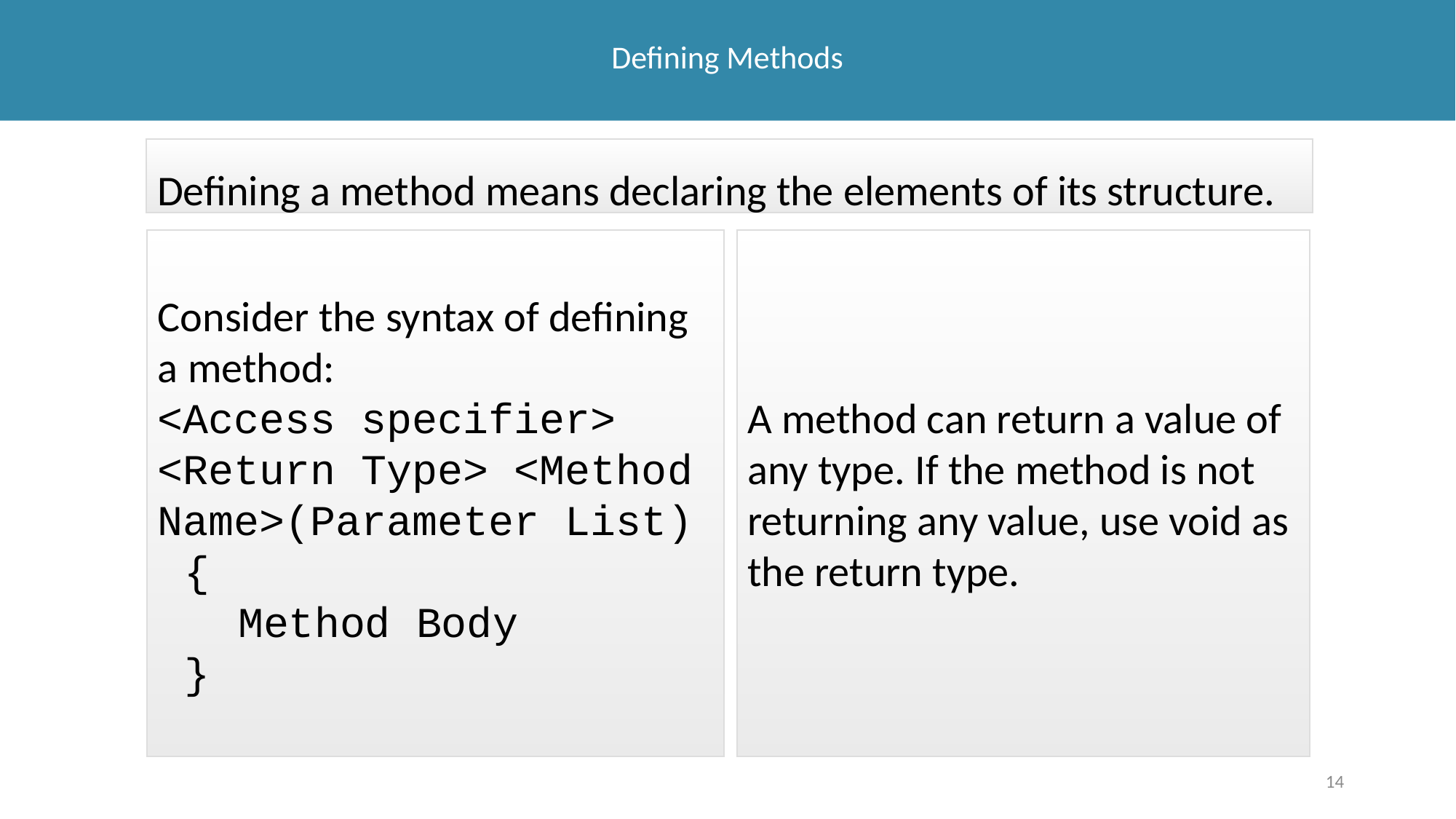

# Defining Methods
Defining a method means declaring the elements of its structure.
Consider the syntax of defining a method:
<Access specifier> <Return Type> <Method Name>(Parameter List)
	{
		Method Body
	}
A method can return a value of any type. If the method is not returning any value, use void as the return type.
14